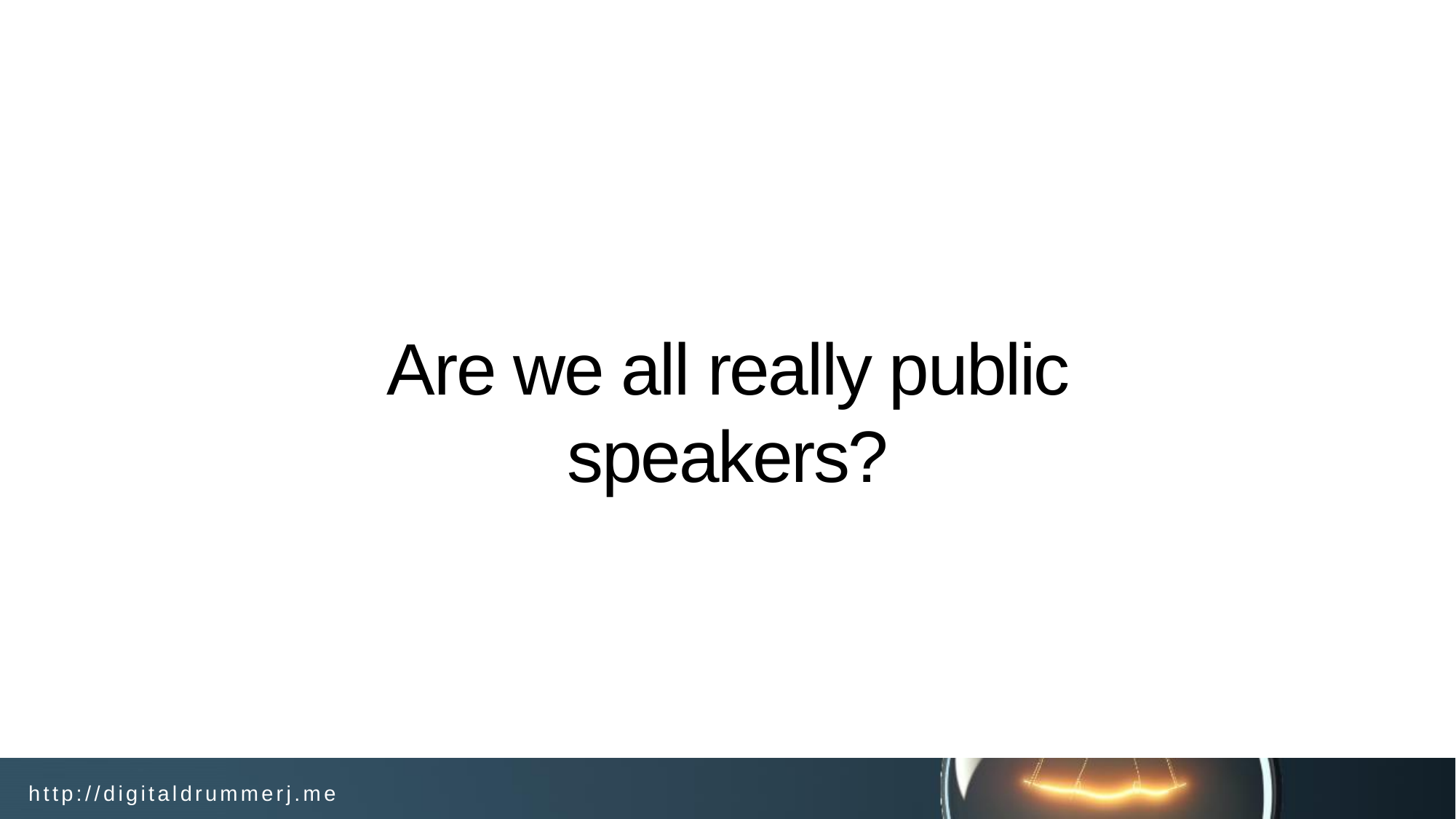

# Are we all really public speakers?